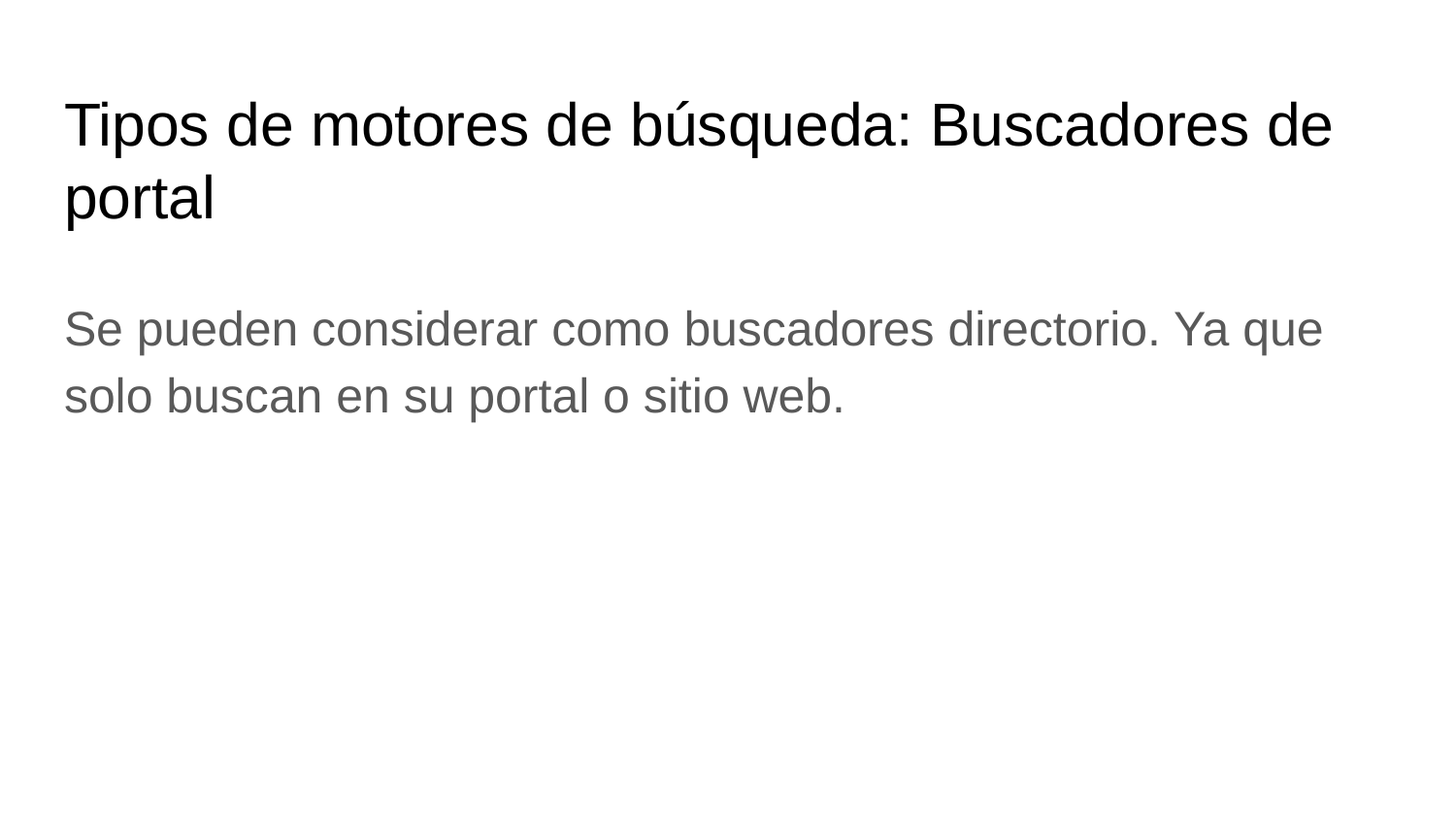

# Tipos de motores de búsqueda: Buscadores de portal

Se pueden considerar como buscadores directorio. Ya que solo buscan en su portal o sitio web.